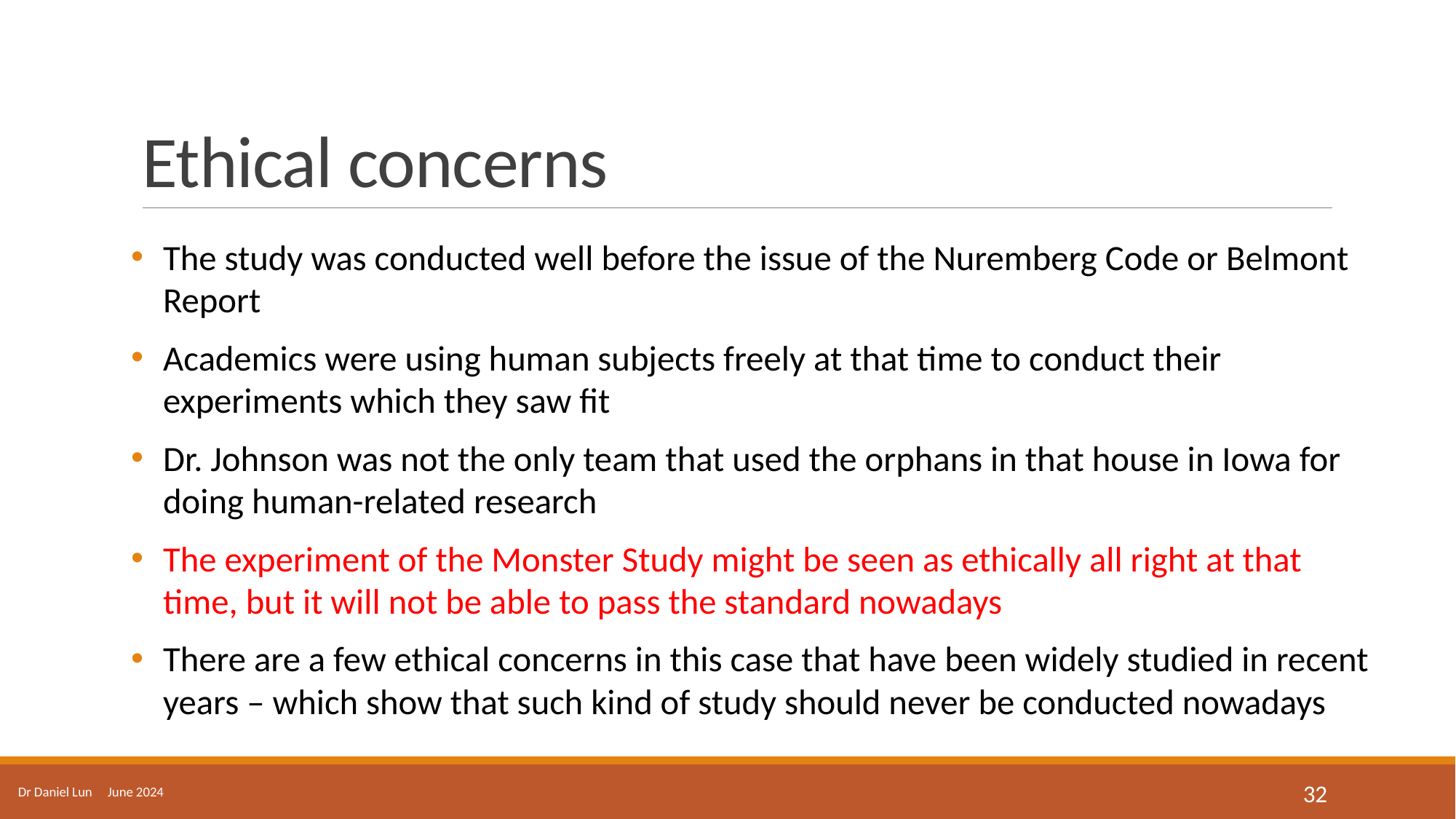

# Ethical concerns
The study was conducted well before the issue of the Nuremberg Code or Belmont Report
Academics were using human subjects freely at that time to conduct their experiments which they saw fit
Dr. Johnson was not the only team that used the orphans in that house in Iowa for doing human-related research
The experiment of the Monster Study might be seen as ethically all right at that time, but it will not be able to pass the standard nowadays
There are a few ethical concerns in this case that have been widely studied in recent years – which show that such kind of study should never be conducted nowadays
Dr Daniel Lun     June 2024
32